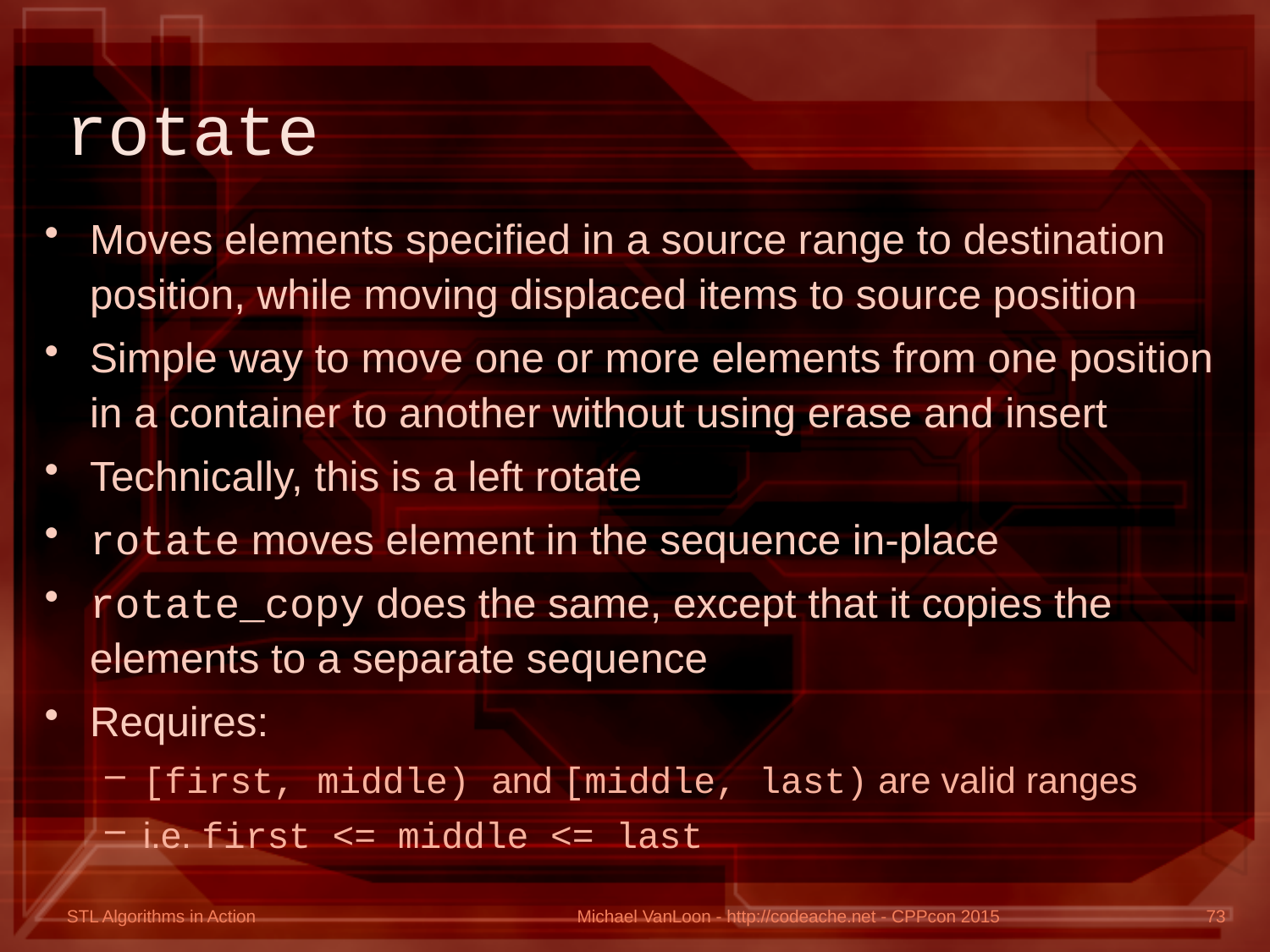

# rotate
Moves elements specified in a source range to destination position, while moving displaced items to source position
Simple way to move one or more elements from one position in a container to another without using erase and insert
Technically, this is a left rotate
rotate moves element in the sequence in-place
rotate_copy does the same, except that it copies the elements to a separate sequence
Requires:
[first, middle) and [middle, last) are valid ranges
i.e. first <= middle <= last
Michael VanLoon - http://codeache.net - CPPcon 2015
73